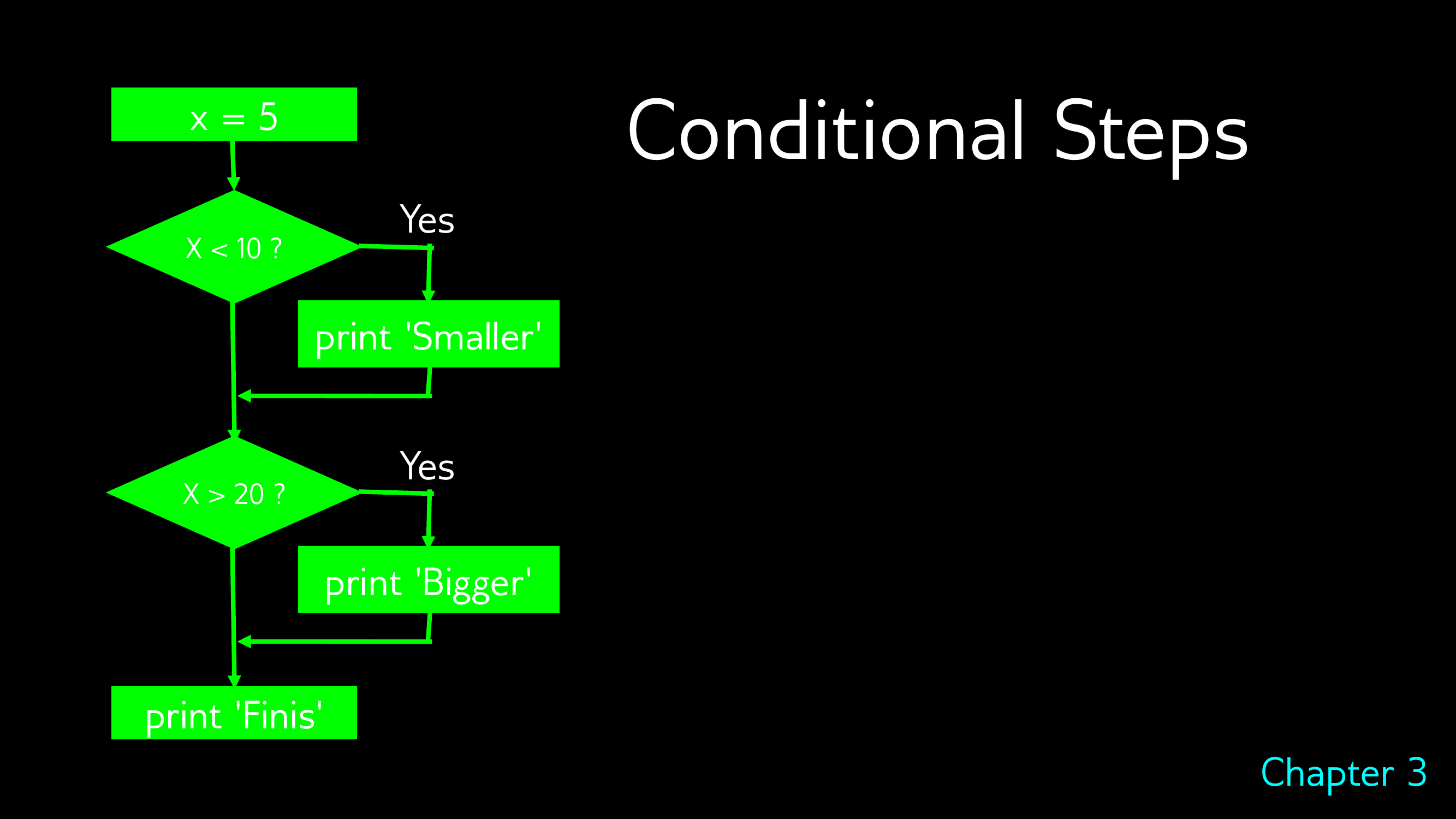

Conditional Steps
x = 5
X < 10 ?
Yes
print 'Smaller'
X > 20 ?
Yes
print 'Bigger'
print 'Finis'
Chapter 3